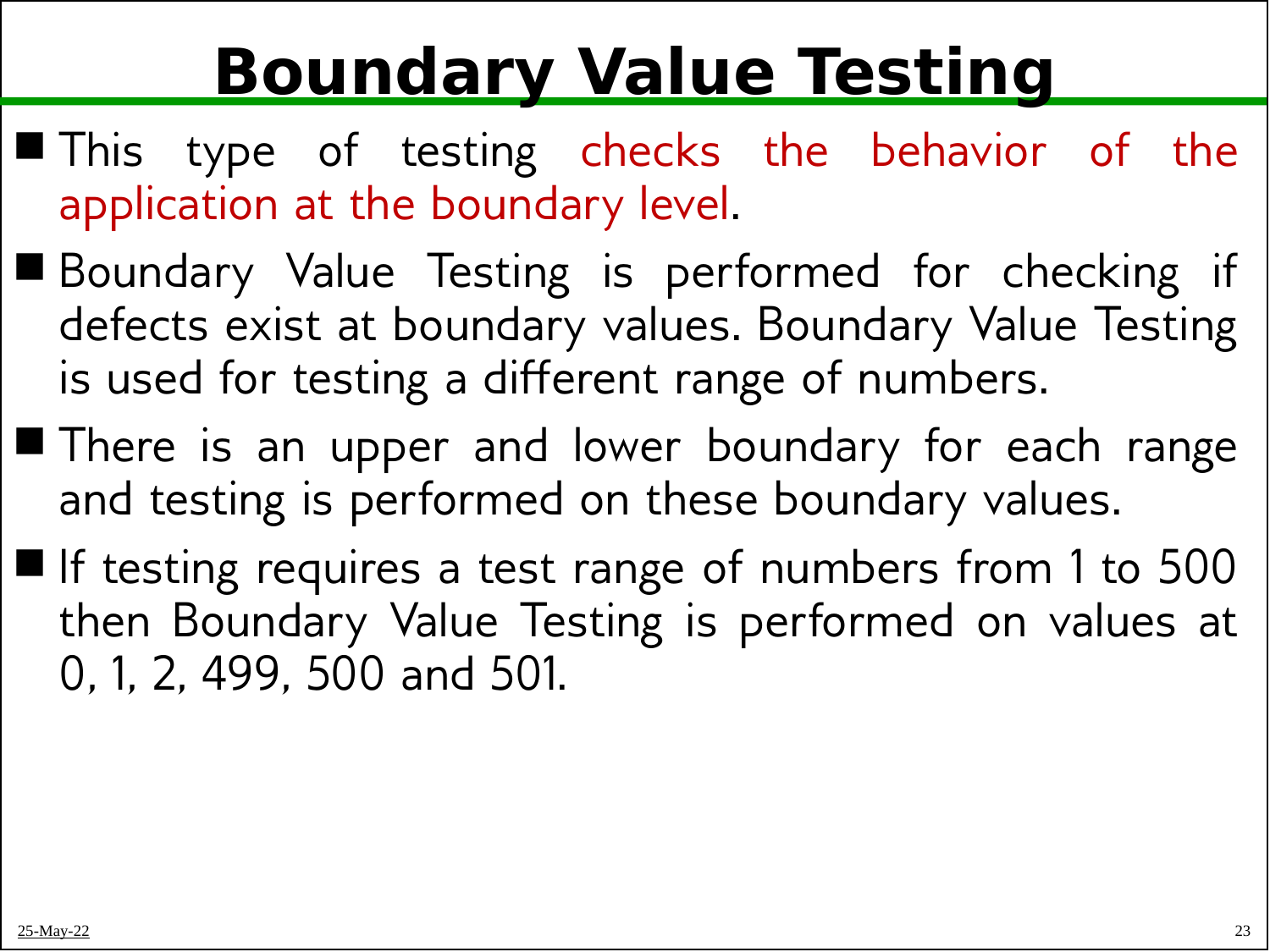

# Boundary Value Testing
This type of testing checks the behavior of the application at the boundary level.
Boundary Value Testing is performed for checking if defects exist at boundary values. Boundary Value Testing is used for testing a different range of numbers.
There is an upper and lower boundary for each range and testing is performed on these boundary values.
If testing requires a test range of numbers from 1 to 500 then Boundary Value Testing is performed on values at 0, 1, 2, 499, 500 and 501.
23
25-May-22